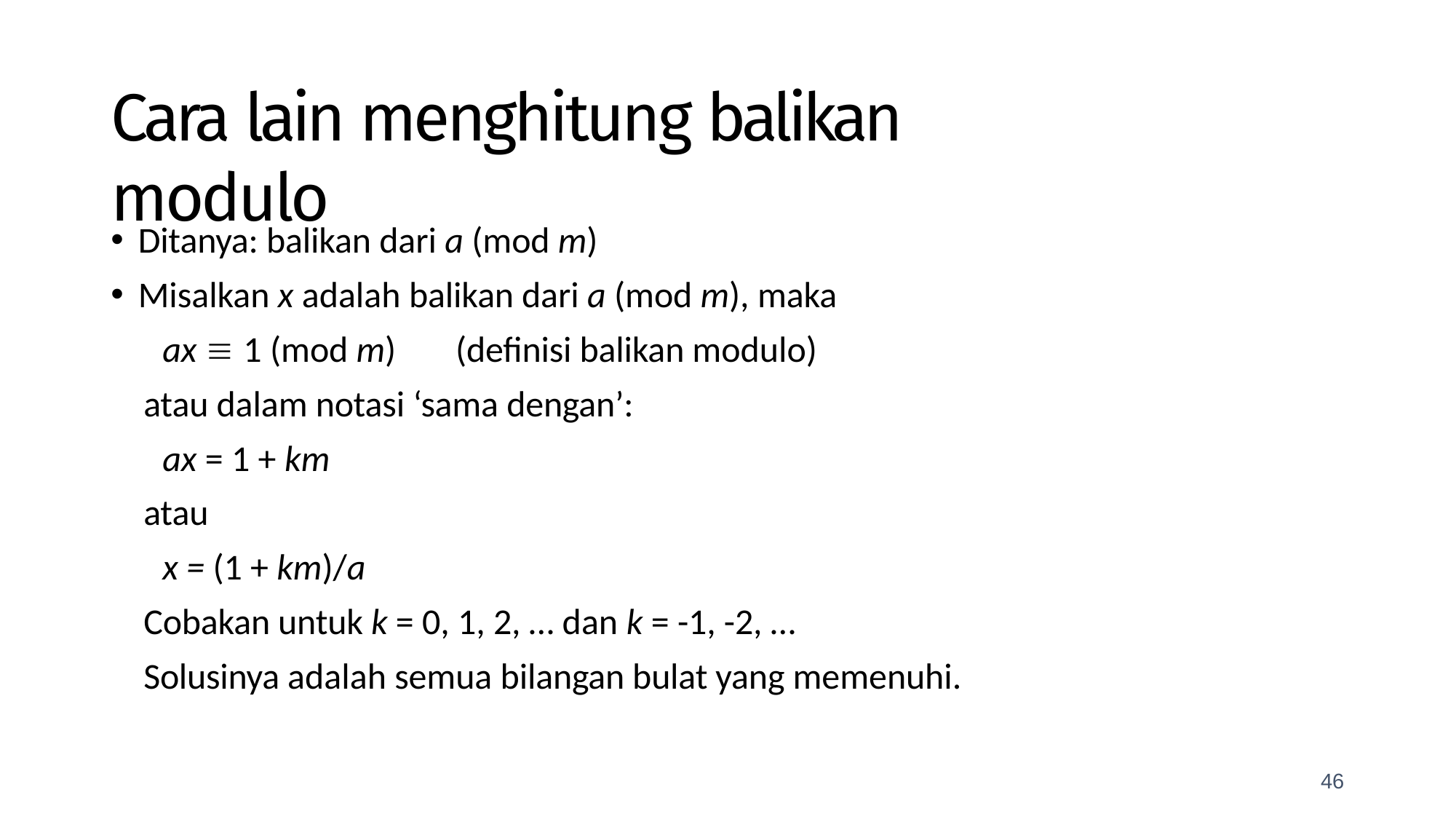

# Cara lain menghitung balikan modulo
Ditanya: balikan dari a (mod m)
Misalkan x adalah balikan dari a (mod m), maka
ax ≡ 1 (mod m)	(definisi balikan modulo)
atau dalam notasi ‘sama dengan’:
ax = 1 + km
atau
x = (1 + km)/a
Cobakan untuk k = 0, 1, 2, … dan k = -1, -2, …
Solusinya adalah semua bilangan bulat yang memenuhi.
46